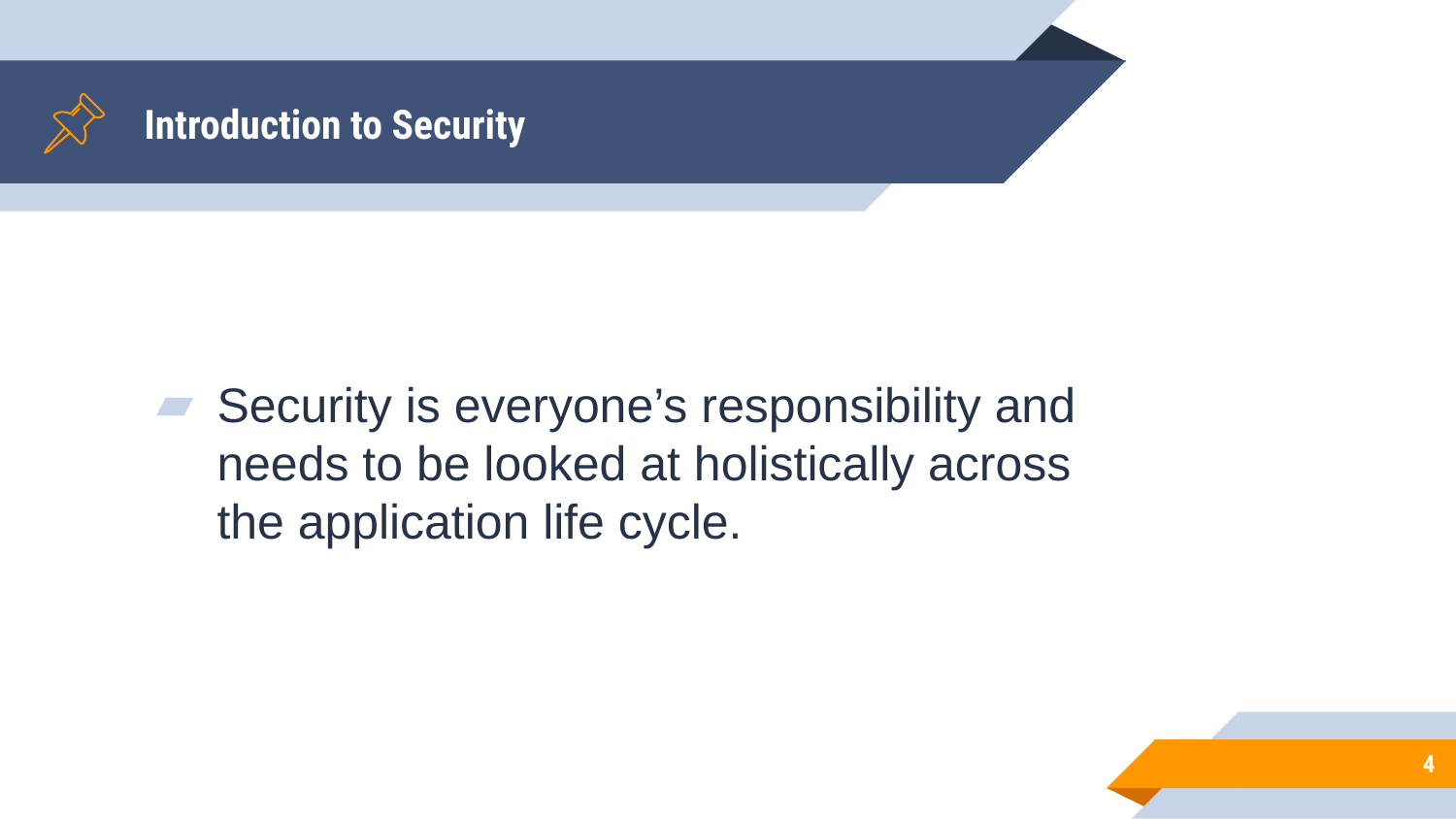

# Introduction to Security

Security is everyone’s responsibility and needs to be looked at holistically across the application life cycle.
4